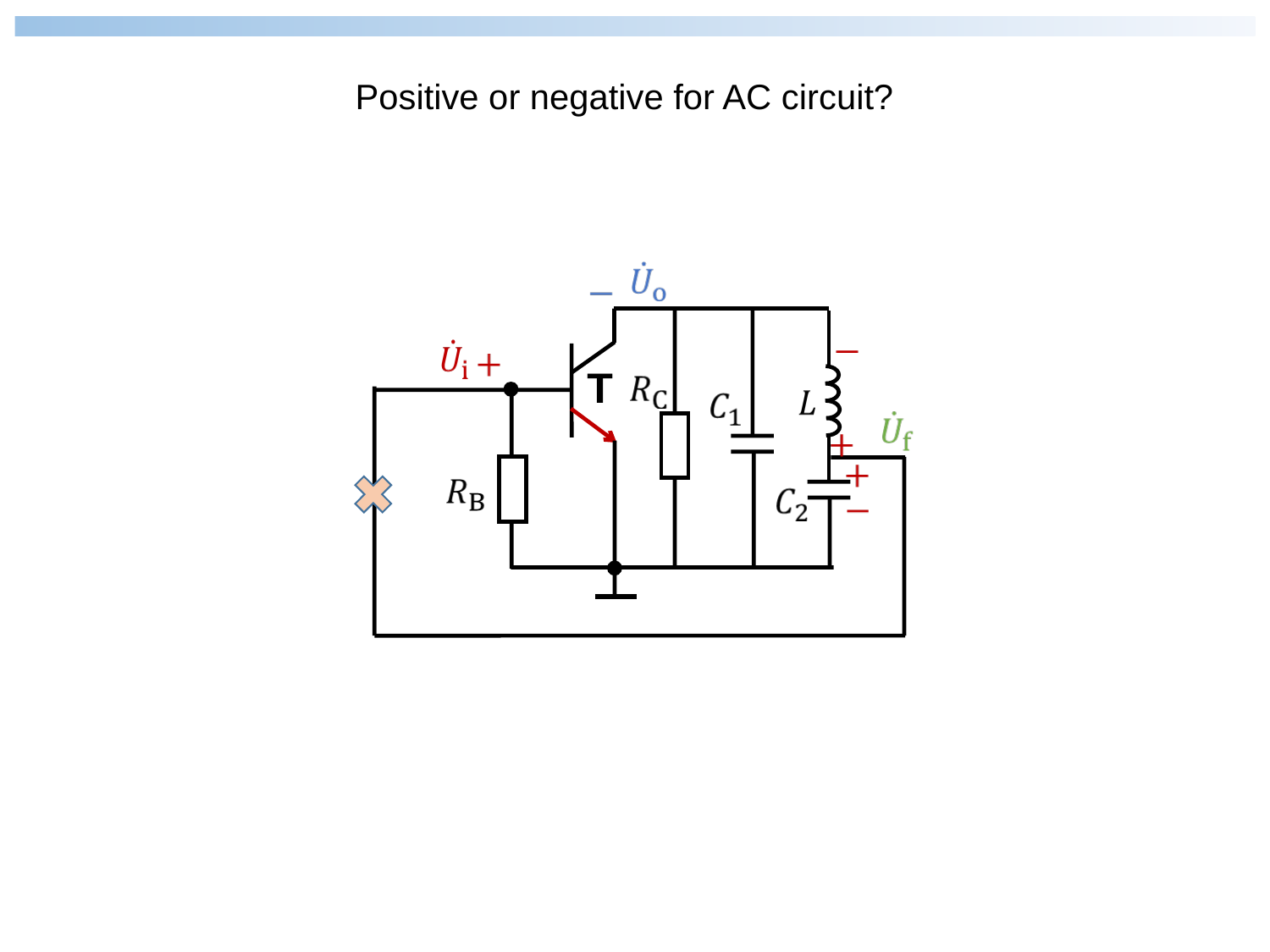

Positive or negative for AC circuit?

T